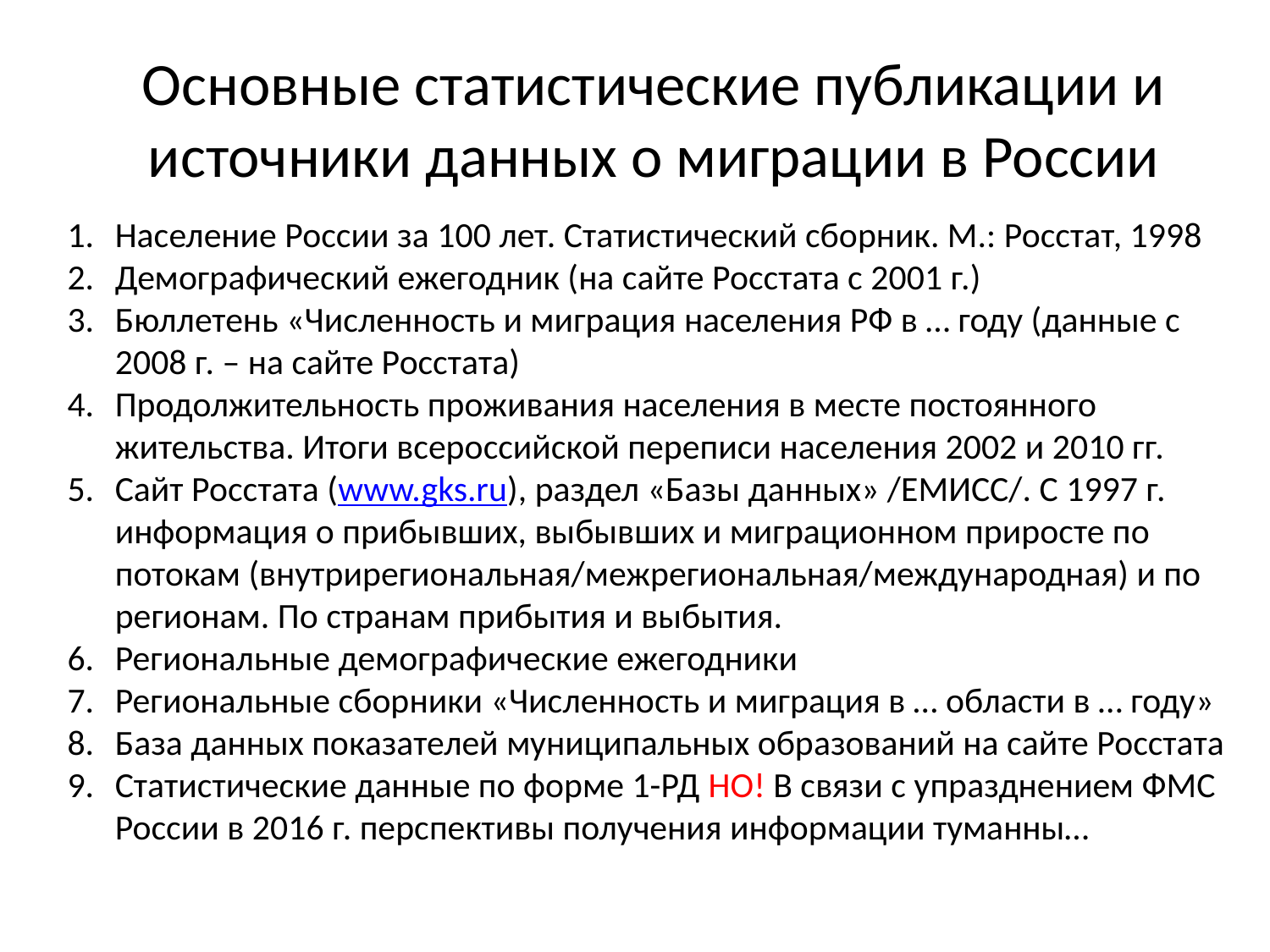

# Основные статистические публикации и источники данных о миграции в России
Население России за 100 лет. Статистический сборник. М.: Росстат, 1998
Демографический ежегодник (на сайте Росстата с 2001 г.)
Бюллетень «Численность и миграция населения РФ в … году (данные с 2008 г. – на сайте Росстата)
Продолжительность проживания населения в месте постоянного жительства. Итоги всероссийской переписи населения 2002 и 2010 гг.
Сайт Росстата (www.gks.ru), раздел «Базы данных» /ЕМИСС/. С 1997 г. информация о прибывших, выбывших и миграционном приросте по потокам (внутрирегиональная/межрегиональная/международная) и по регионам. По странам прибытия и выбытия.
Региональные демографические ежегодники
Региональные сборники «Численность и миграция в … области в … году»
База данных показателей муниципальных образований на сайте Росстата
Статистические данные по форме 1-РД НО! В связи с упразднением ФМС России в 2016 г. перспективы получения информации туманны…